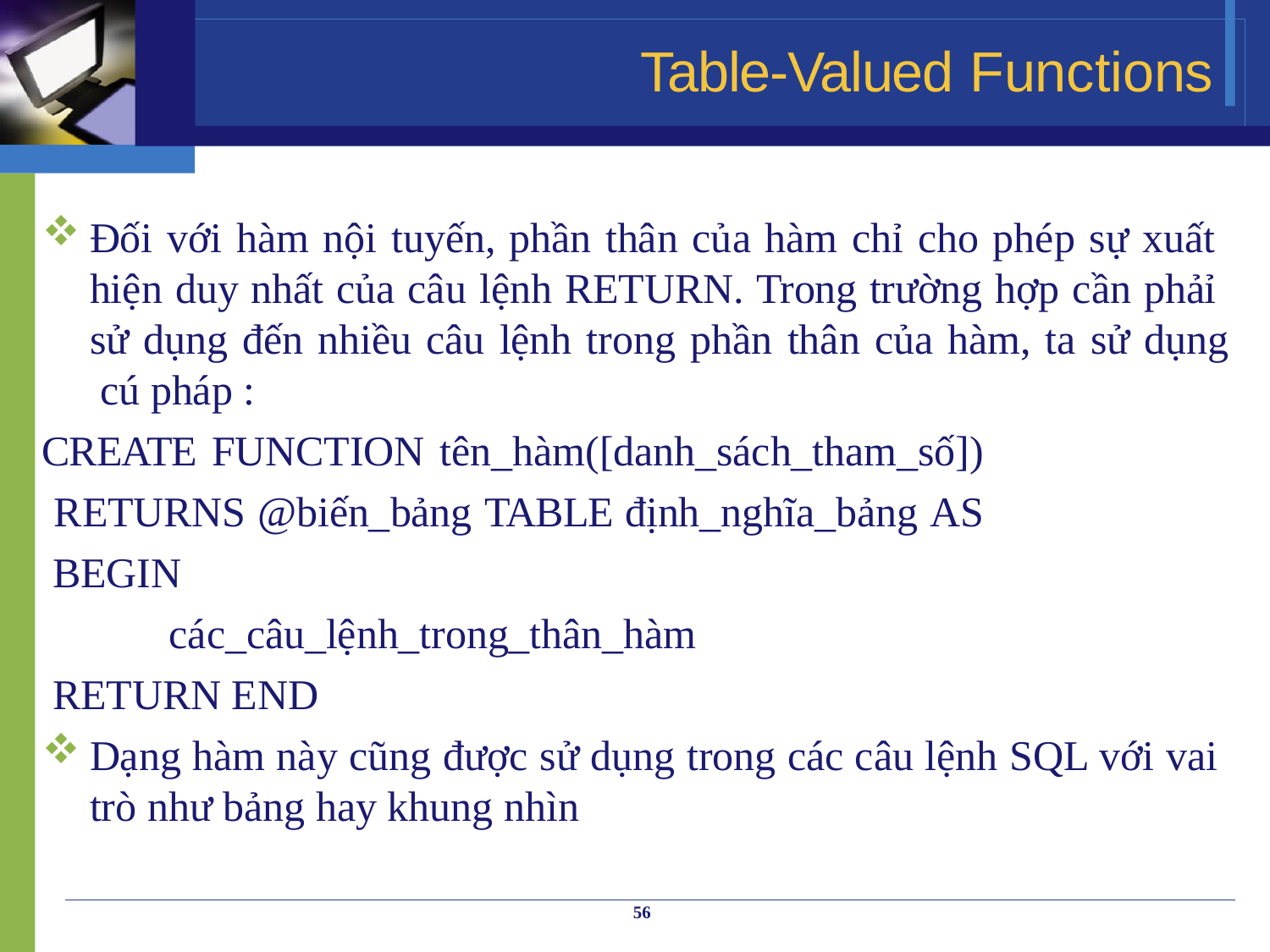

# Table-Valued Functions
Đối với hàm nội tuyến, phần thân của hàm chỉ cho phép sự xuất  hiện duy nhất của câu lệnh RETURN. Trong trường hợp cần phảỉ  sử dụng đến nhiều câu lệnh trong phần thân của hàm, ta sử dụng  cú pháp :
CREATE FUNCTION tên_hàm([danh_sách_tham_số])  RETURNS @biến_bảng TABLE định_nghĩa_bảng AS  BEGIN
các_câu_lệnh_trong_thân_hàm  RETURN END
Dạng hàm này cũng được sử dụng trong các câu lệnh SQL với vai  trò như bảng hay khung nhìn
56